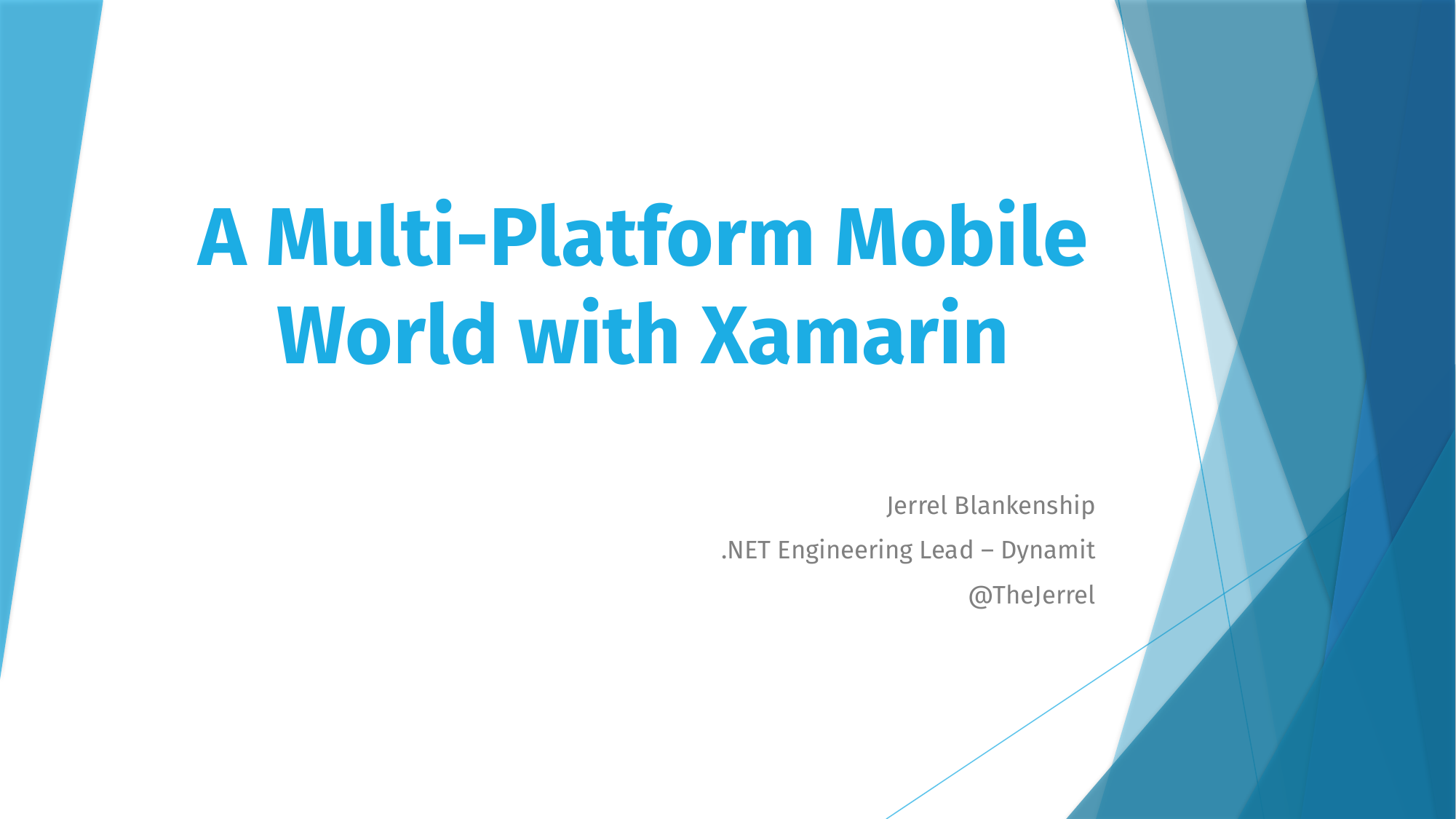

# A Multi-Platform Mobile World with Xamarin
Jerrel Blankenship
.NET Engineering Lead – Dynamit
@TheJerrel